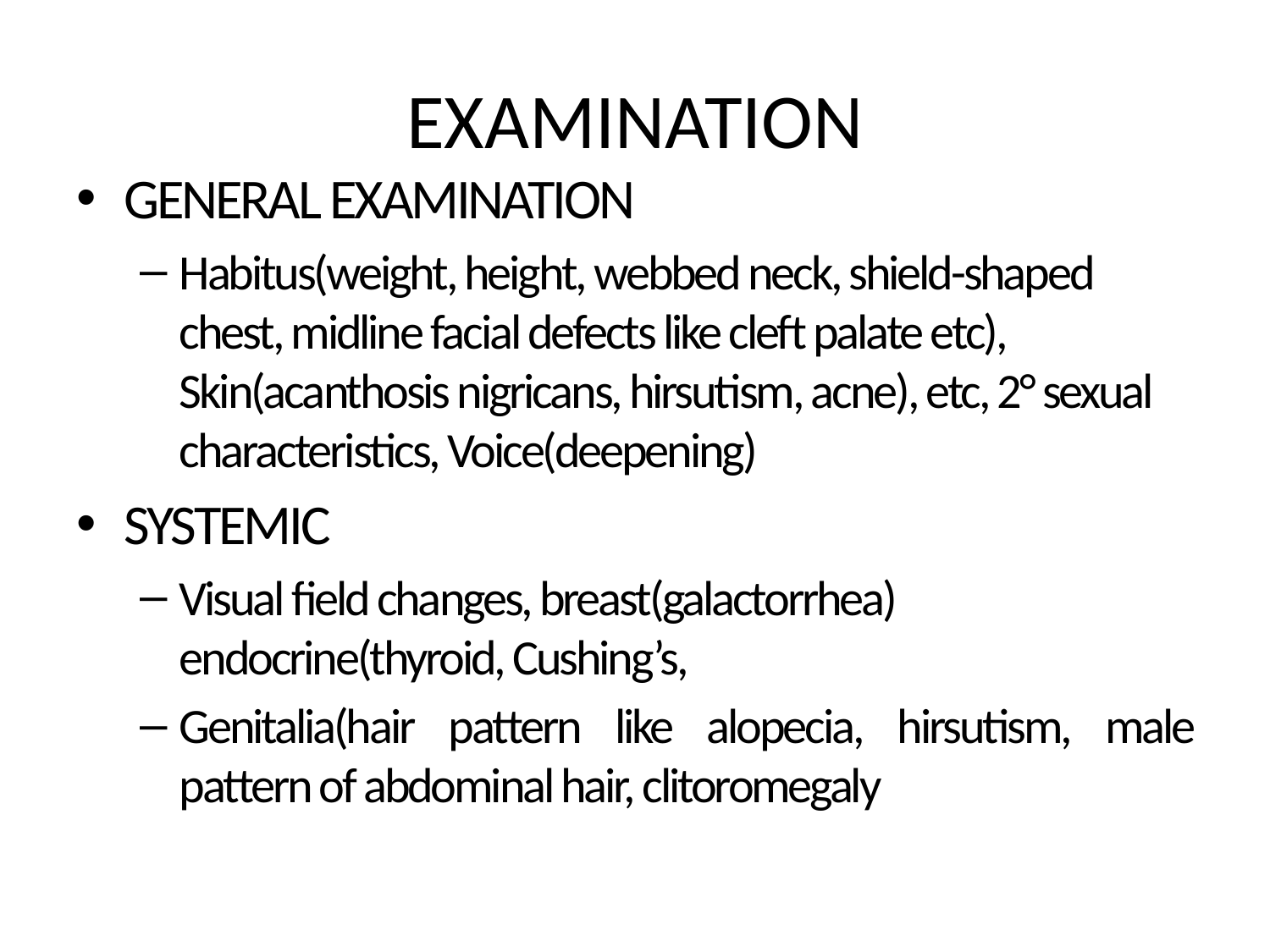

# EXAMINATION
GENERAL EXAMINATION
Habitus(weight, height, webbed neck, shield-shaped chest, midline facial defects like cleft palate etc), Skin(acanthosis nigricans, hirsutism, acne), etc, 2° sexual characteristics, Voice(deepening)
SYSTEMIC
Visual field changes, breast(galactorrhea) endocrine(thyroid, Cushing’s,
Genitalia(hair pattern like alopecia, hirsutism, male pattern of abdominal hair, clitoromegaly